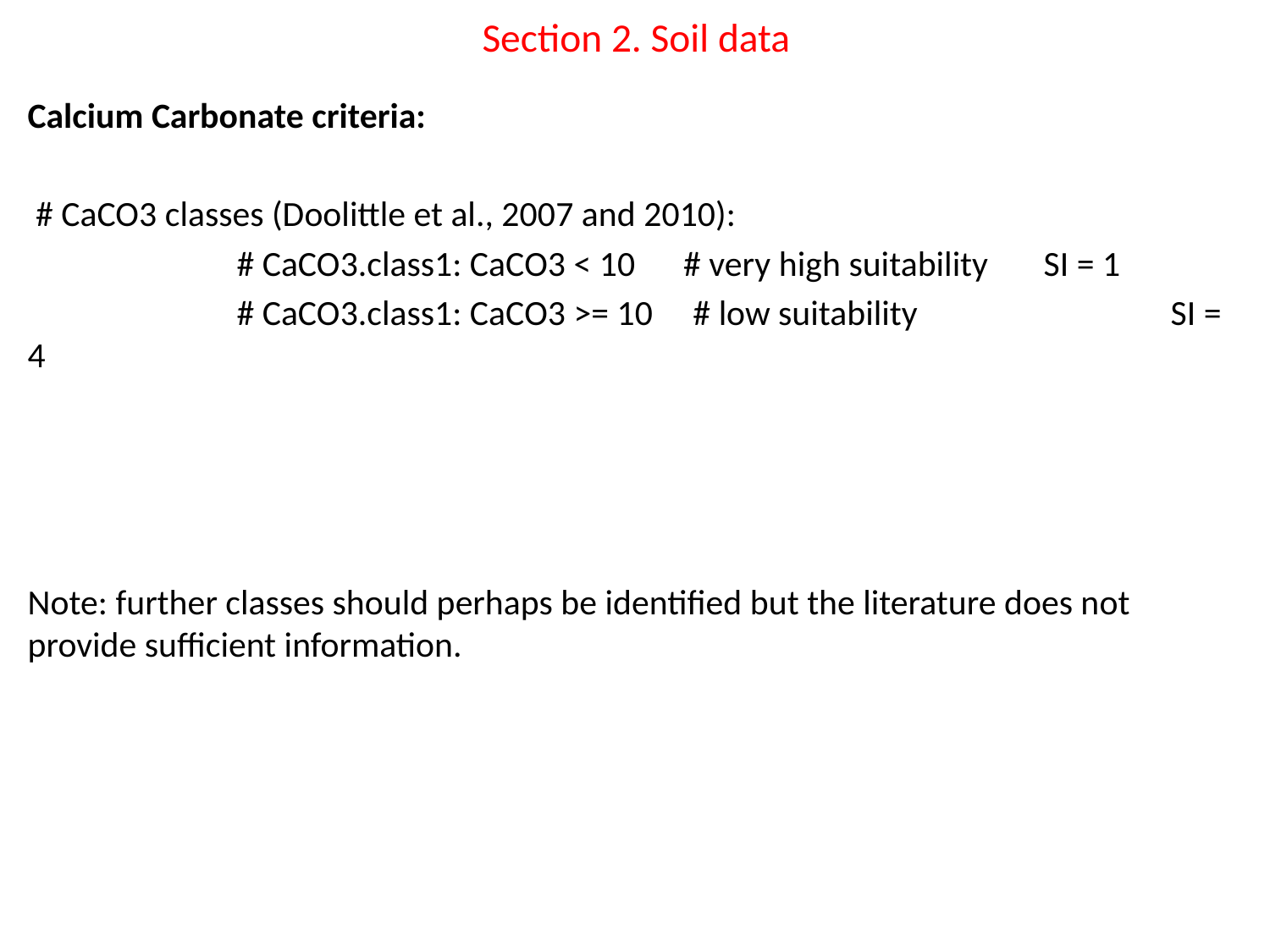

# Section 2. Soil data
Calcium Carbonate criteria:

 # CaCO3 classes (Doolittle et al., 2007 and 2010):
                          # CaCO3.class1: CaCO3 < 10      # very high suitability	SI = 1
                          # CaCO3.class1: CaCO3 >= 10     # low suitability		SI = 4

Note: further classes should perhaps be identified but the literature does not provide sufficient information.